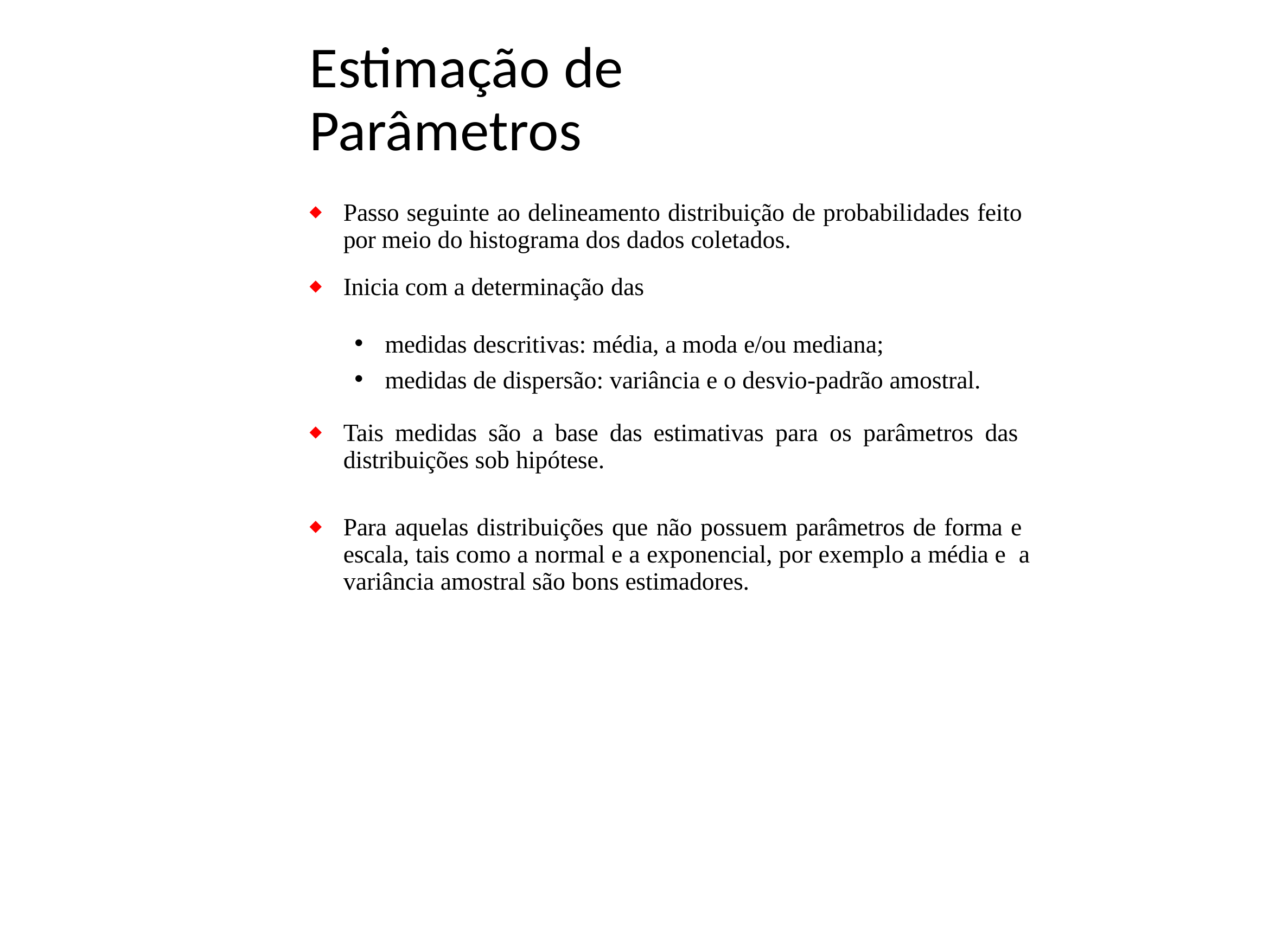

# Estimação de Parâmetros
Passo seguinte ao delineamento distribuição de probabilidades feito  por meio do histograma dos dados coletados.
Inicia com a determinação das

medidas descritivas: média, a moda e/ou mediana;
medidas de dispersão: variância e o desvio-padrão amostral.

Tais medidas são a base das estimativas para os parâmetros das  distribuições sob hipótese.

Para aquelas distribuições que não possuem parâmetros de forma e  escala, tais como a normal e a exponencial, por exemplo a média e  a variância amostral são bons estimadores.